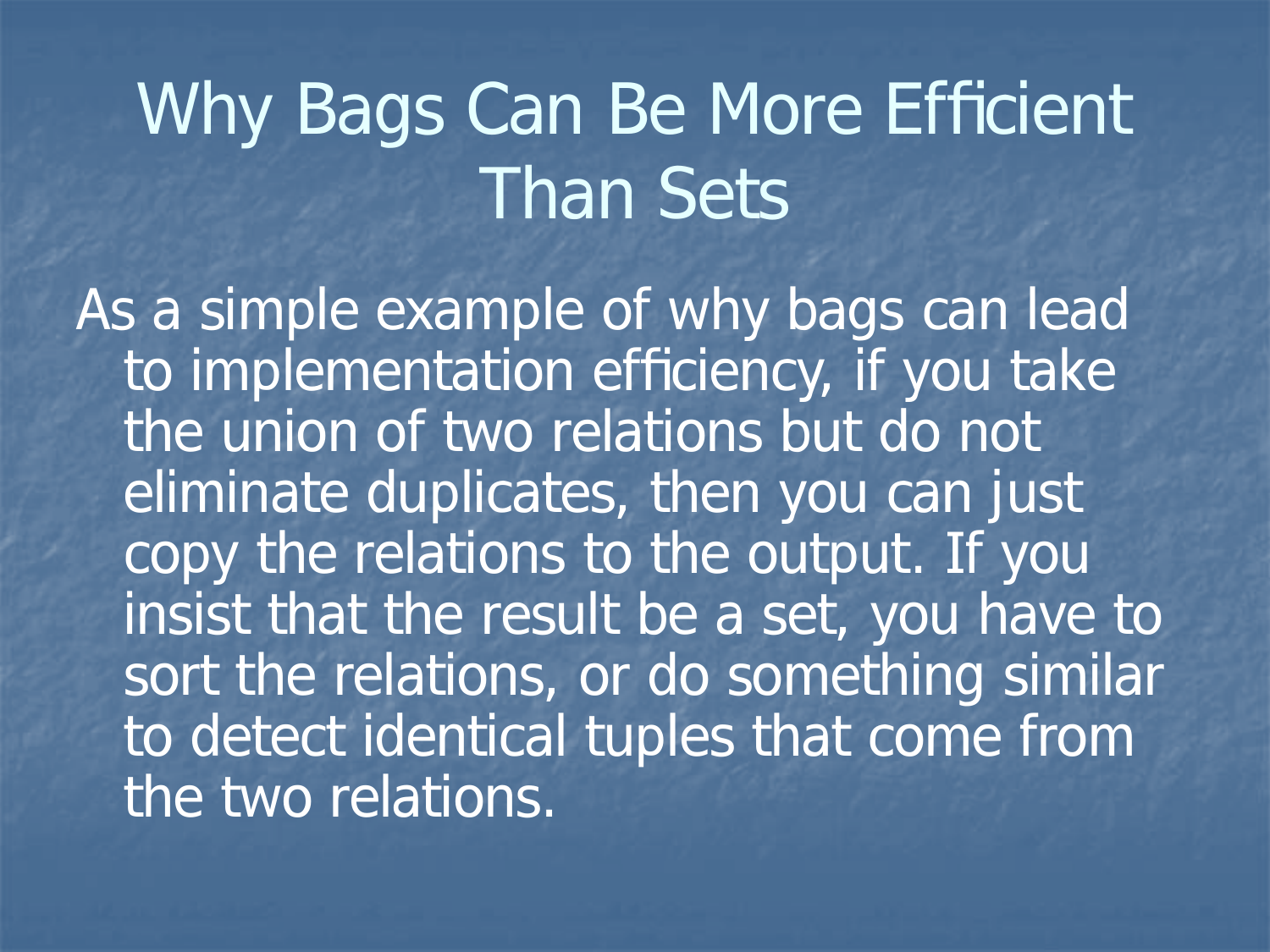

# Why Bags Can Be More Efficient Than Sets
As a simple example of why bags can lead to implementation efficiency, if you take the union of two relations but do not eliminate duplicates, then you can just copy the relations to the output. If you insist that the result be a set, you have to sort the relations, or do something similar to detect identical tuples that come from the two relations.